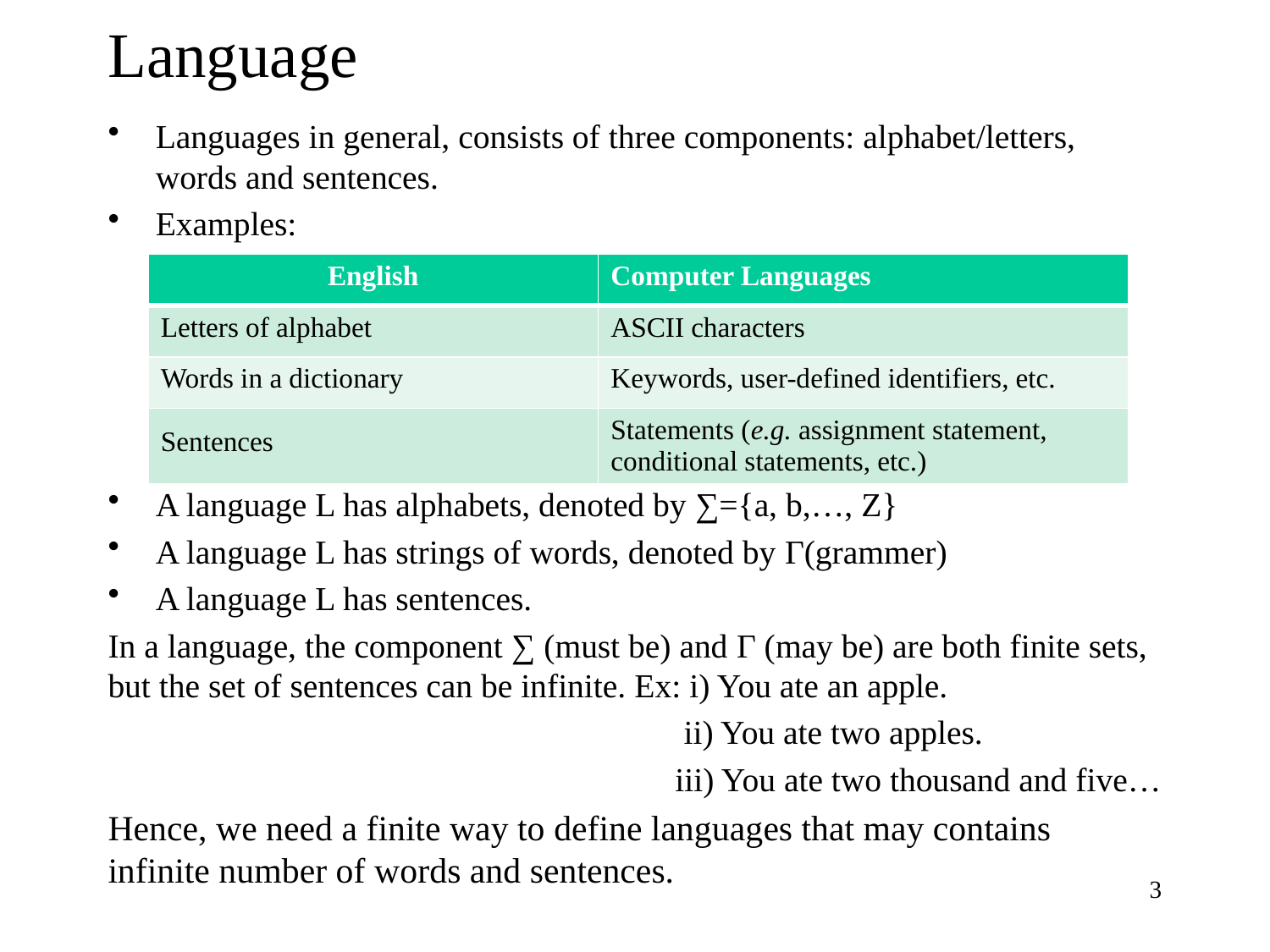

# Language
Languages in general, consists of three components: alphabet/letters, words and sentences.
Examples:

A language L has alphabets, denoted by ∑={a, b,…, Z}
A language L has strings of words, denoted by Γ(grammer)
A language L has sentences.
In a language, the component ∑ (must be) and Γ (may be) are both finite sets, but the set of sentences can be infinite. Ex: i) You ate an apple.
				        ii) You ate two apples.
				       iii) You ate two thousand and five…
Hence, we need a finite way to define languages that may contains infinite number of words and sentences.

| English | Computer Languages |
| --- | --- |
| Letters of alphabet | ASCII characters |
| Words in a dictionary | Keywords, user-defined identifiers, etc. |
| Sentences | Statements (e.g. assignment statement, conditional statements, etc.) |
3